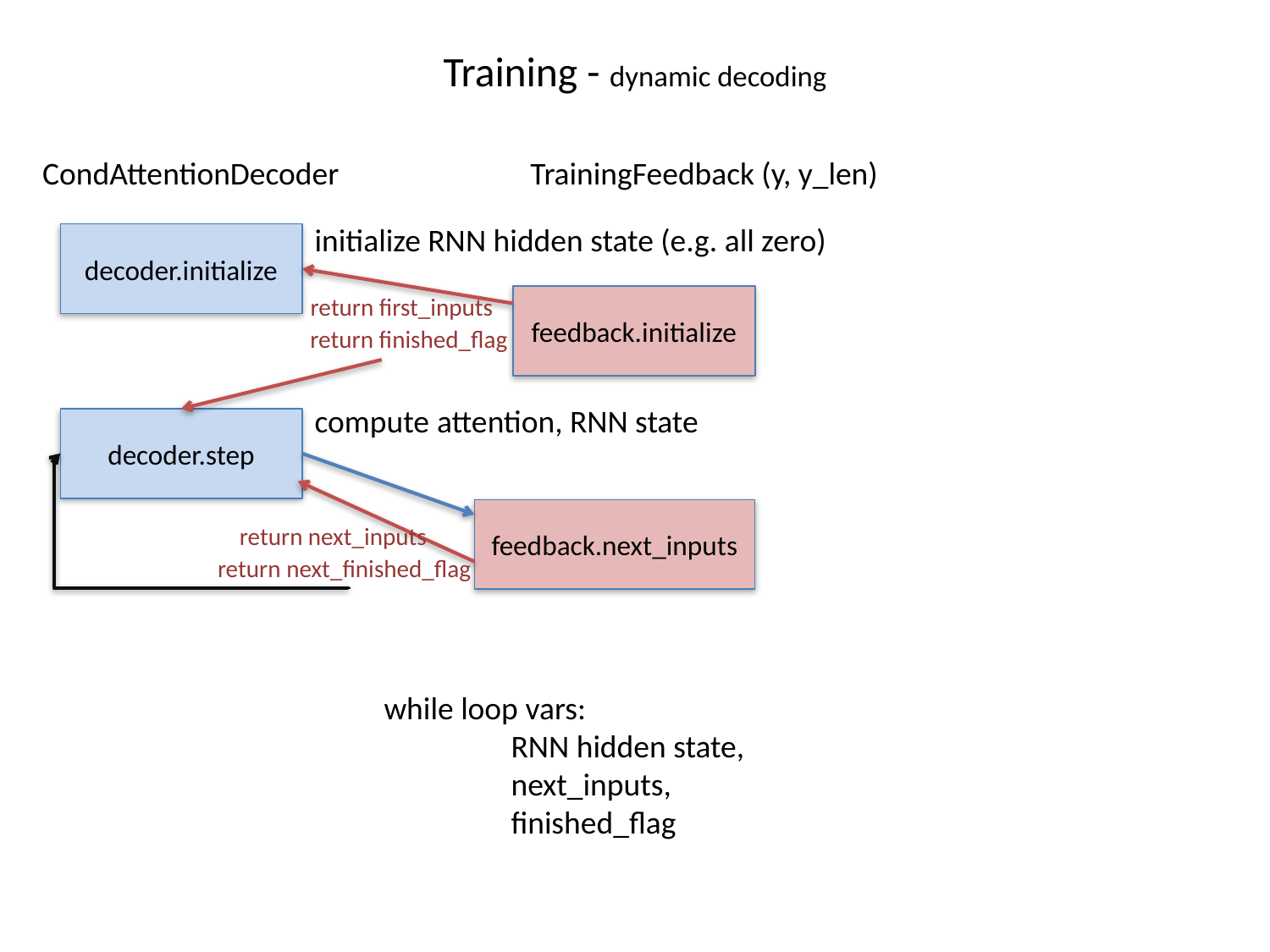

# Training - dynamic decoding
CondAttentionDecoder
TrainingFeedback (y, y_len)
initialize RNN hidden state (e.g. all zero)
decoder.initialize
return first_inputs
feedback.initialize
return finished_flag
compute attention, RNN state
decoder.step
feedback.next_inputs
return next_inputs
return next_finished_flag
while loop vars:
	RNN hidden state,
	next_inputs,
	finished_flag